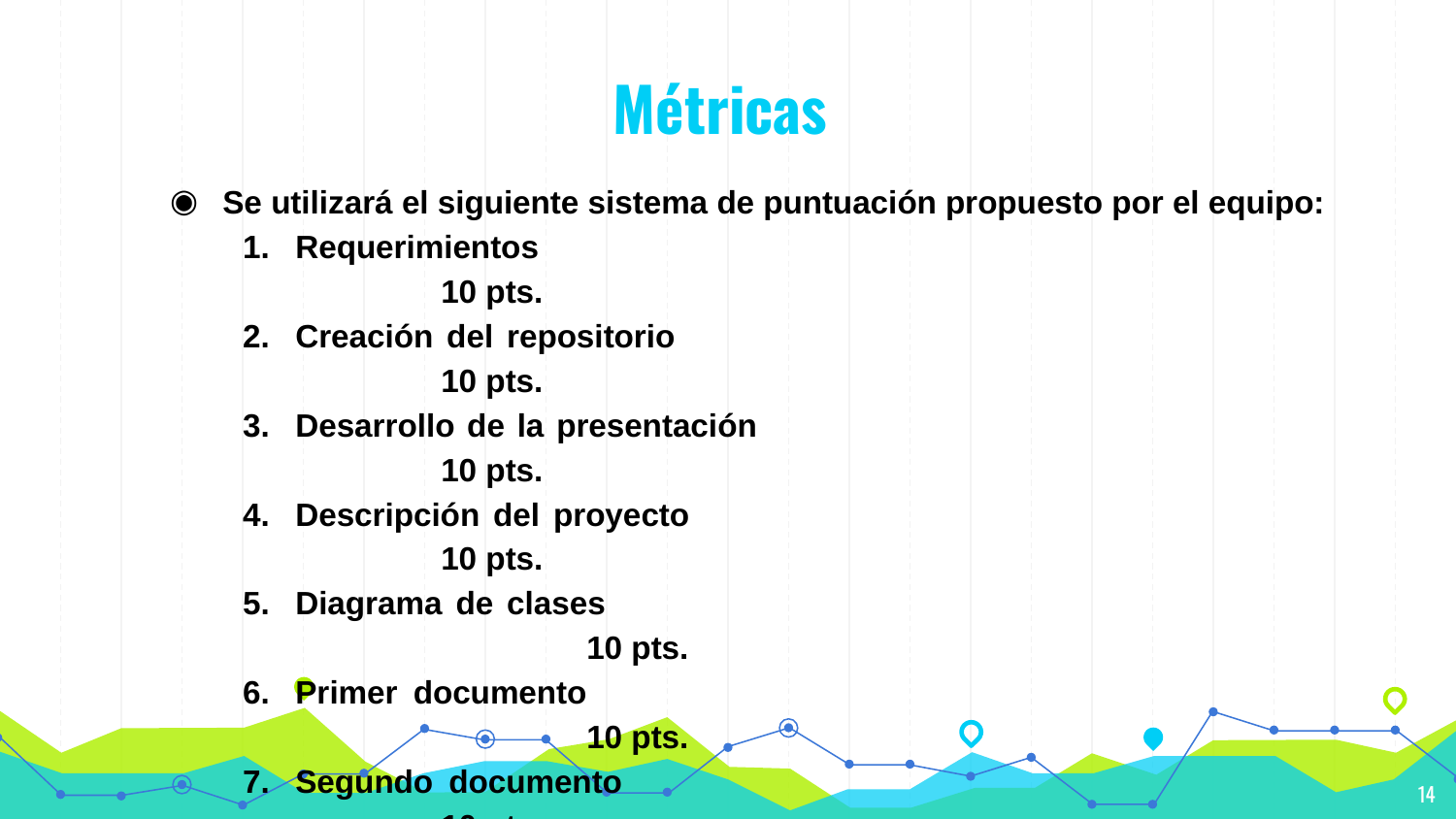

# Métricas
Se utilizará el siguiente sistema de puntuación propuesto por el equipo:
Requerimientos 							10 pts.
Creación del repositorio 						10 pts.
Desarrollo de la presentación 					10 pts.
Descripción del proyecto 						10 pts.
Diagrama de clases 							10 pts.
Primer documento 							10 pts.
Segundo documento 						10 pts.
Casos de uso 								10 pts.
Escenarios de usuario/historia de uso 			10 pts.
Reuniones para la lluvia de ideas 				10 pts.
14